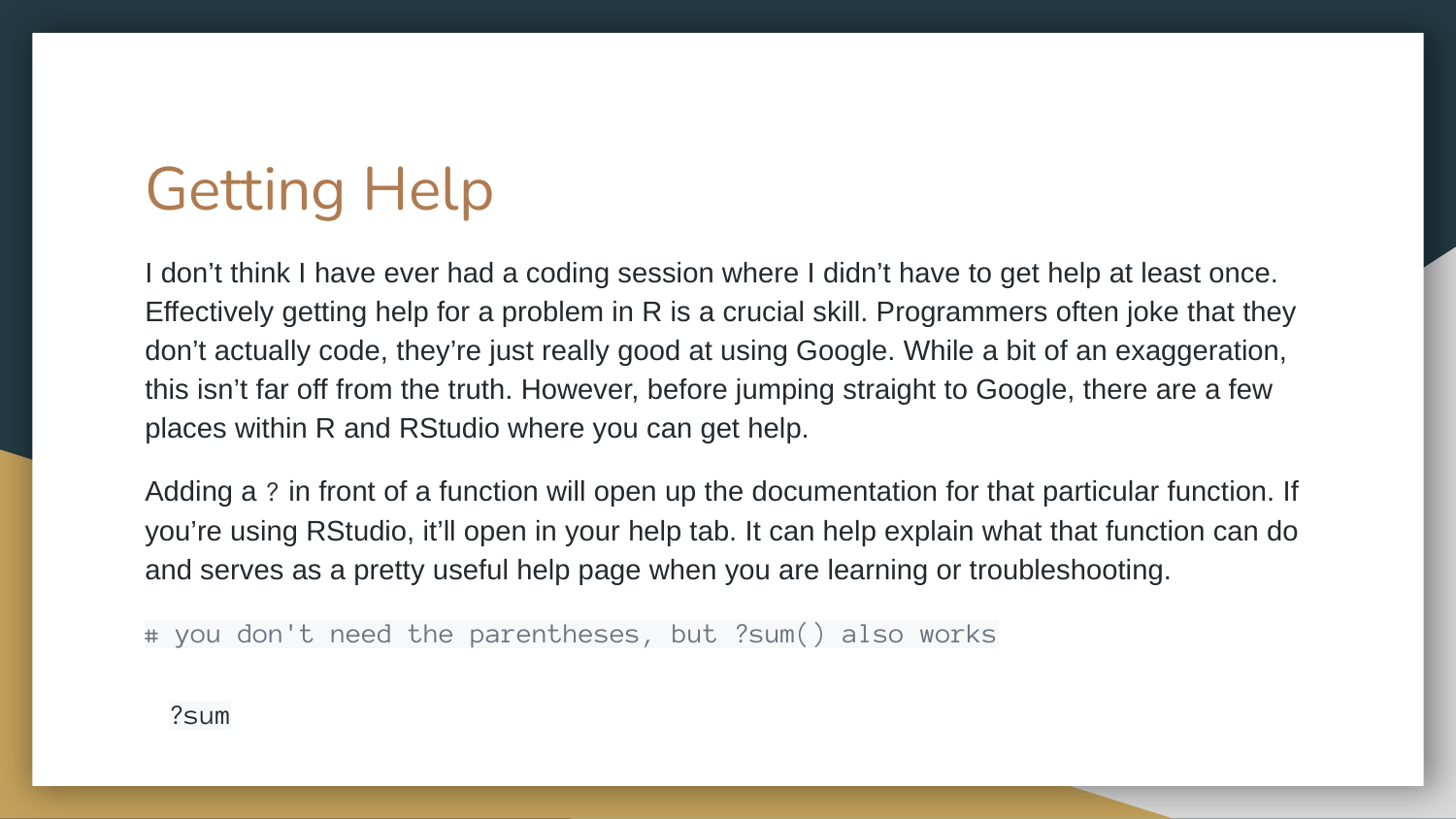

# Getting Help
I don’t think I have ever had a coding session where I didn’t have to get help at least once. Effectively getting help for a problem in R is a crucial skill. Programmers often joke that they don’t actually code, they’re just really good at using Google. While a bit of an exaggeration, this isn’t far off from the truth. However, before jumping straight to Google, there are a few places within R and RStudio where you can get help.
Adding a ? in front of a function will open up the documentation for that particular function. If you’re using RStudio, it’ll open in your help tab. It can help explain what that function can do and serves as a pretty useful help page when you are learning or troubleshooting.
# you don't need the parentheses, but ?sum() also works
?sum